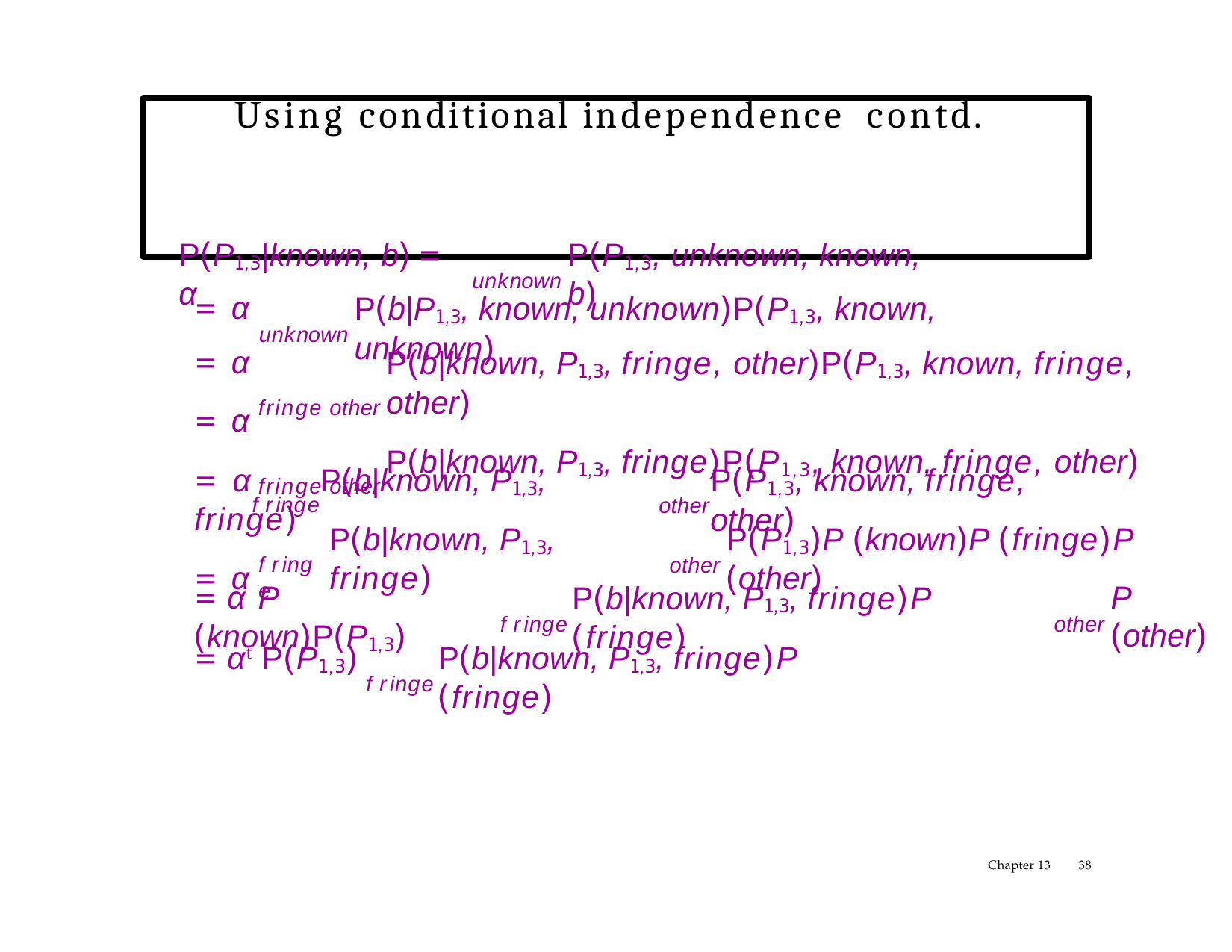

# Using conditional independence contd.

unknown
P(P1,3|known, b) = α
P(P1,3, unknown, known, b)

unknown
= α
= α
= α
= α	P(b|known, P1,3, fringe)
= α
P(b|P1,3, known, unknown)P(P1,3, known, unknown)
P(b|known, P1,3, fringe, other)P(P1,3, known, fringe, other)
P(b|known, P1,3, fringe)P(P1,3, known, fringe, other)

fringe other

fringe other

P(P1,3, known, fringe, other)
fringe

other

other
P(b|known, P1,3, fringe)
P(P1,3)P (known)P (fringe)P (other)
fringe

fringe

other
P(b|known, P1,3, fringe)P (fringe)
P (other)
= α P (known)P(P1,3)

fringe
P(b|known, P1,3, fringe)P (fringe)
= αt  P(P1,3)
Chapter 13
38